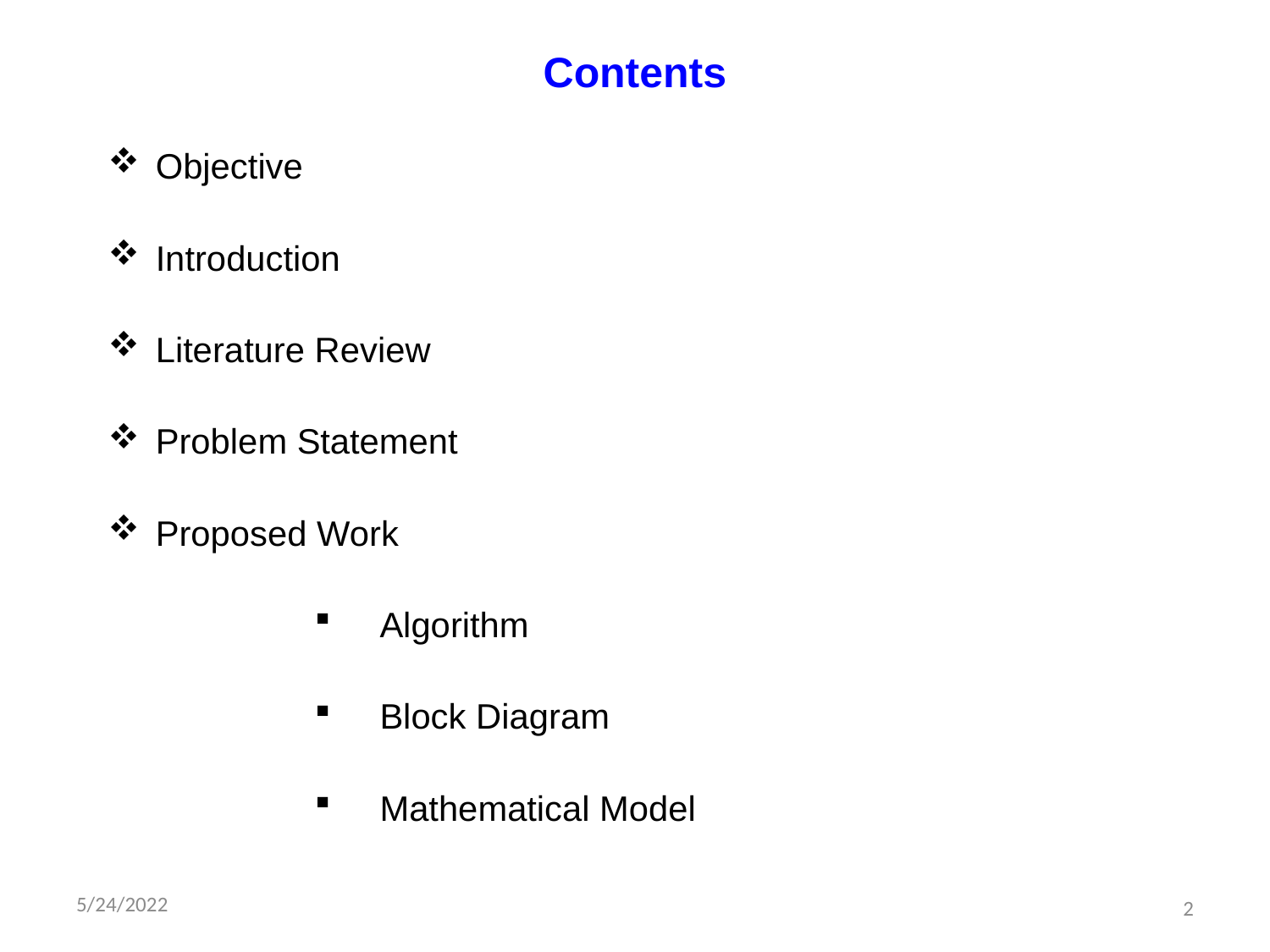

# Contents
Objective
Introduction
Literature Review
Problem Statement
Proposed Work
     Algorithm
     Block Diagram
     Mathematical Model

5/24/2022
2